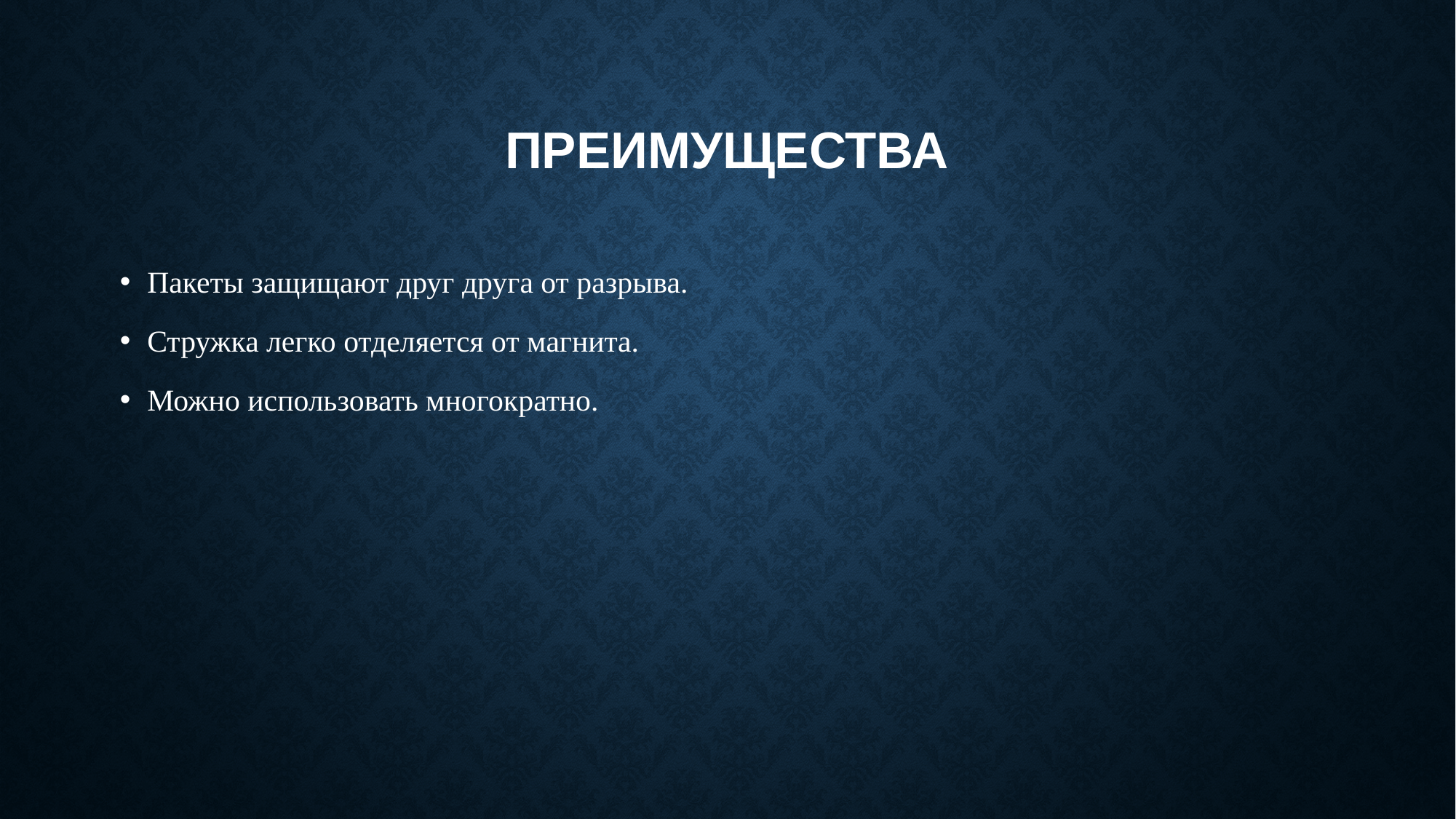

# Преимущества
Пакеты защищают друг друга от разрыва.
Стружка легко отделяется от магнита.
Можно использовать многократно.